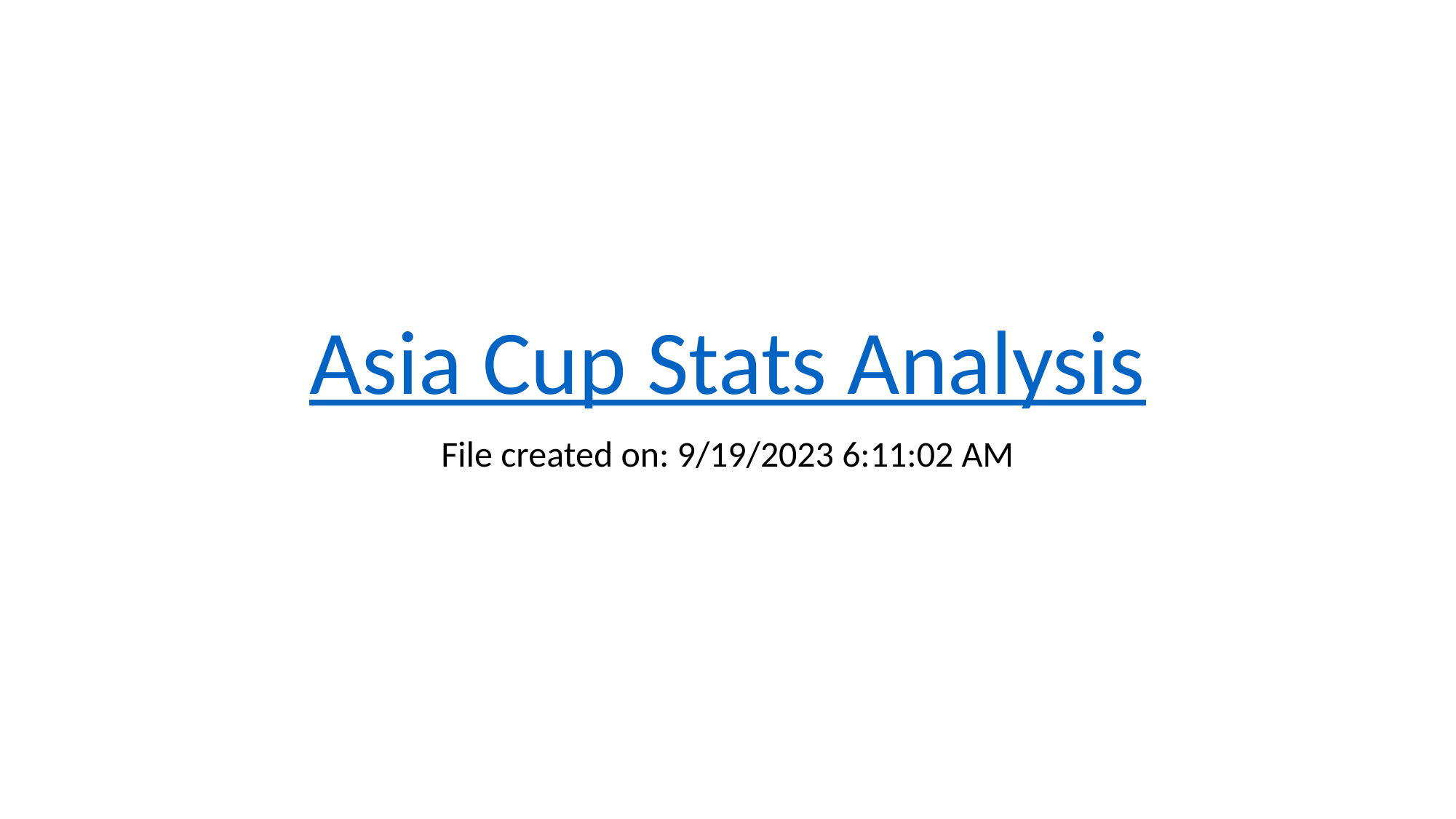

# Asia Cup Stats Analysis
File created on: 9/19/2023 6:11:02 AM